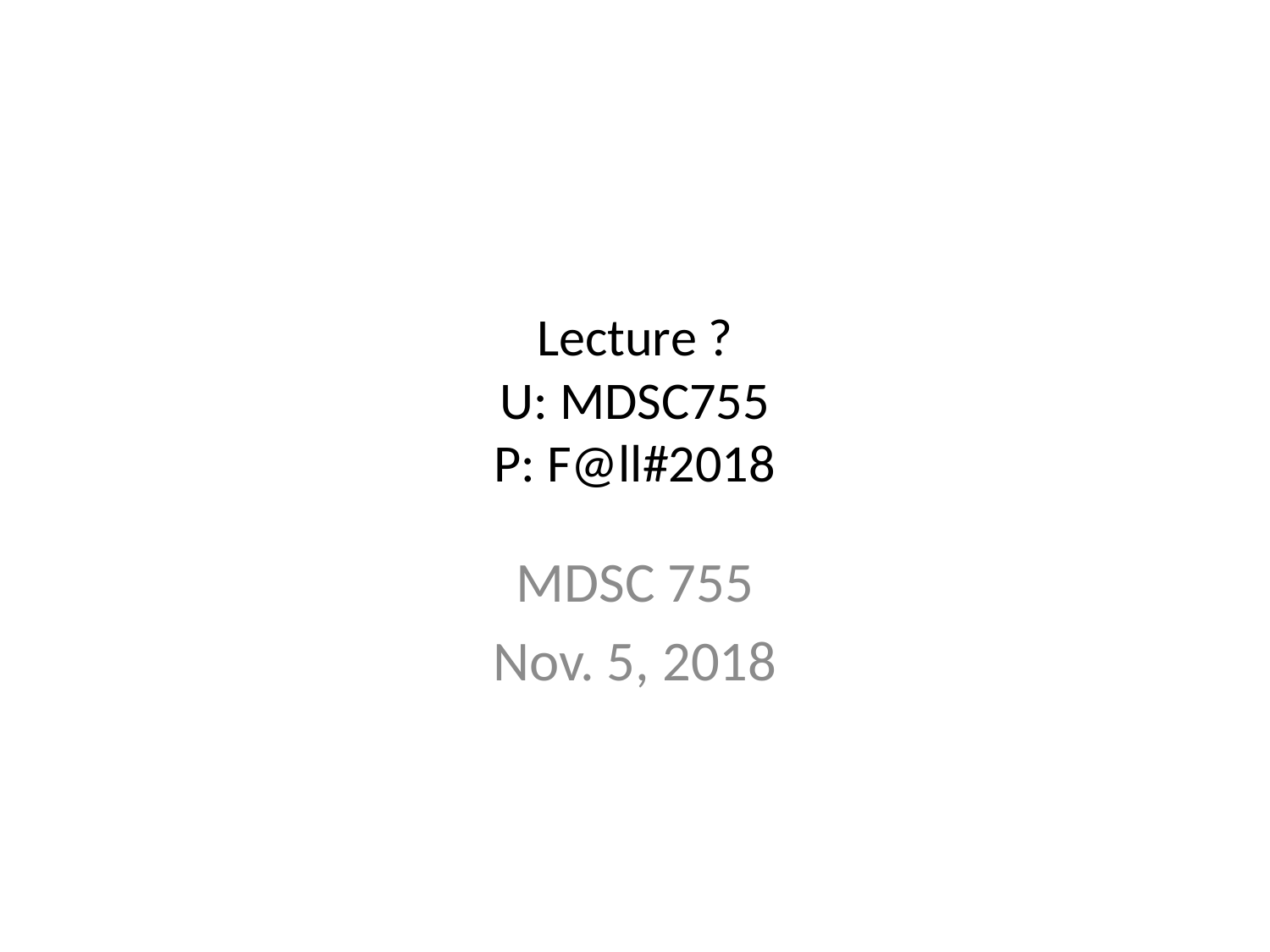

# Lecture ? U: MDSC755 P: F@ll#2018
MDSC 755
Nov. 5, 2018